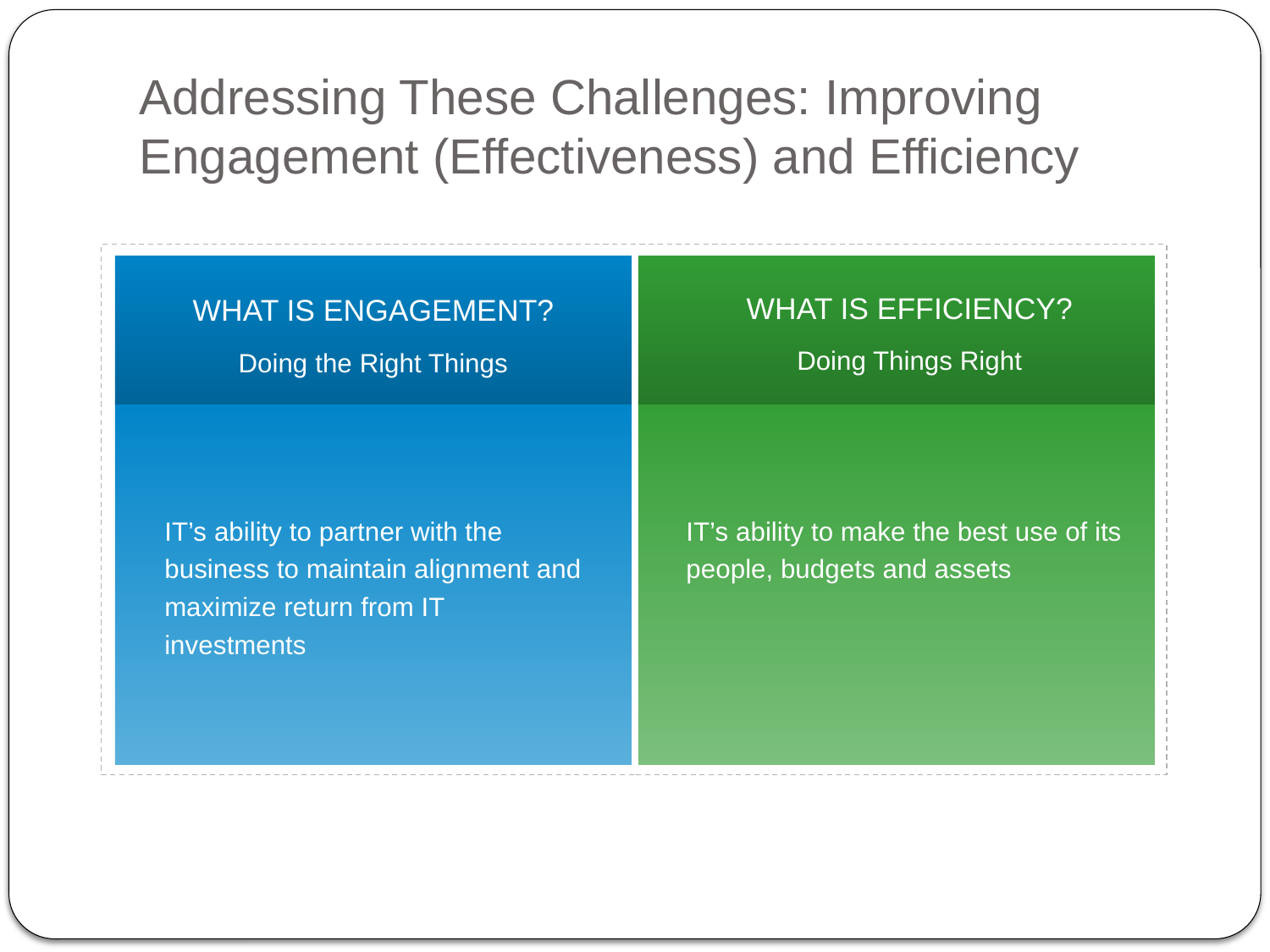

# Addressing These Challenges: Improving Engagement (Effectiveness) and Efficiency

WHAT IS ENGAGEMENT?
Doing the Right Things
WHAT IS EFFICIENCY?
Doing Things Right

IT’s ability to partner with the business to maintain alignment and maximize return from IT investments
IT’s ability to make the best use of its people, budgets and assets